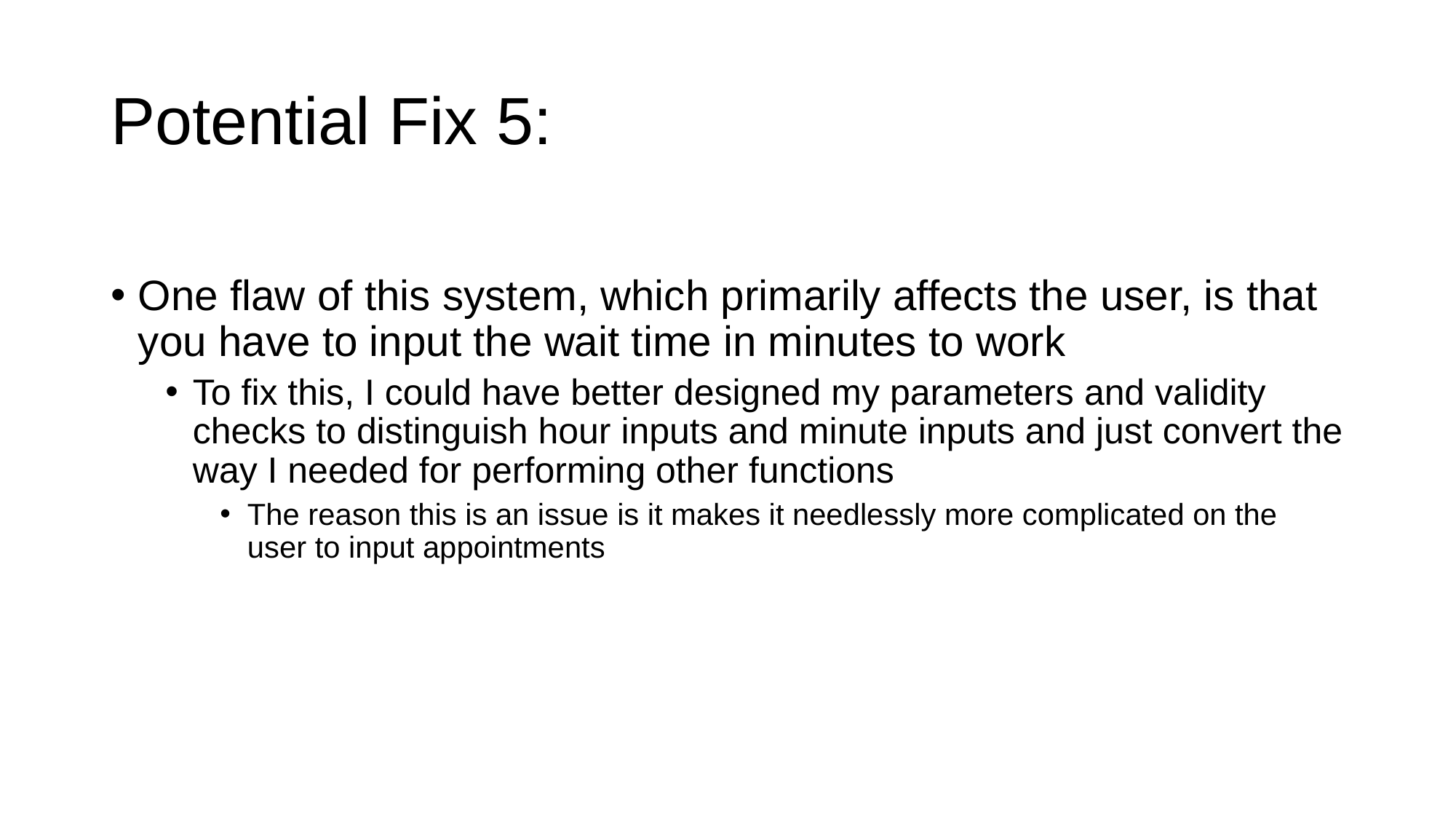

# Potential Fix 5:
One flaw of this system, which primarily affects the user, is that you have to input the wait time in minutes to work
To fix this, I could have better designed my parameters and validity checks to distinguish hour inputs and minute inputs and just convert the way I needed for performing other functions
The reason this is an issue is it makes it needlessly more complicated on the user to input appointments